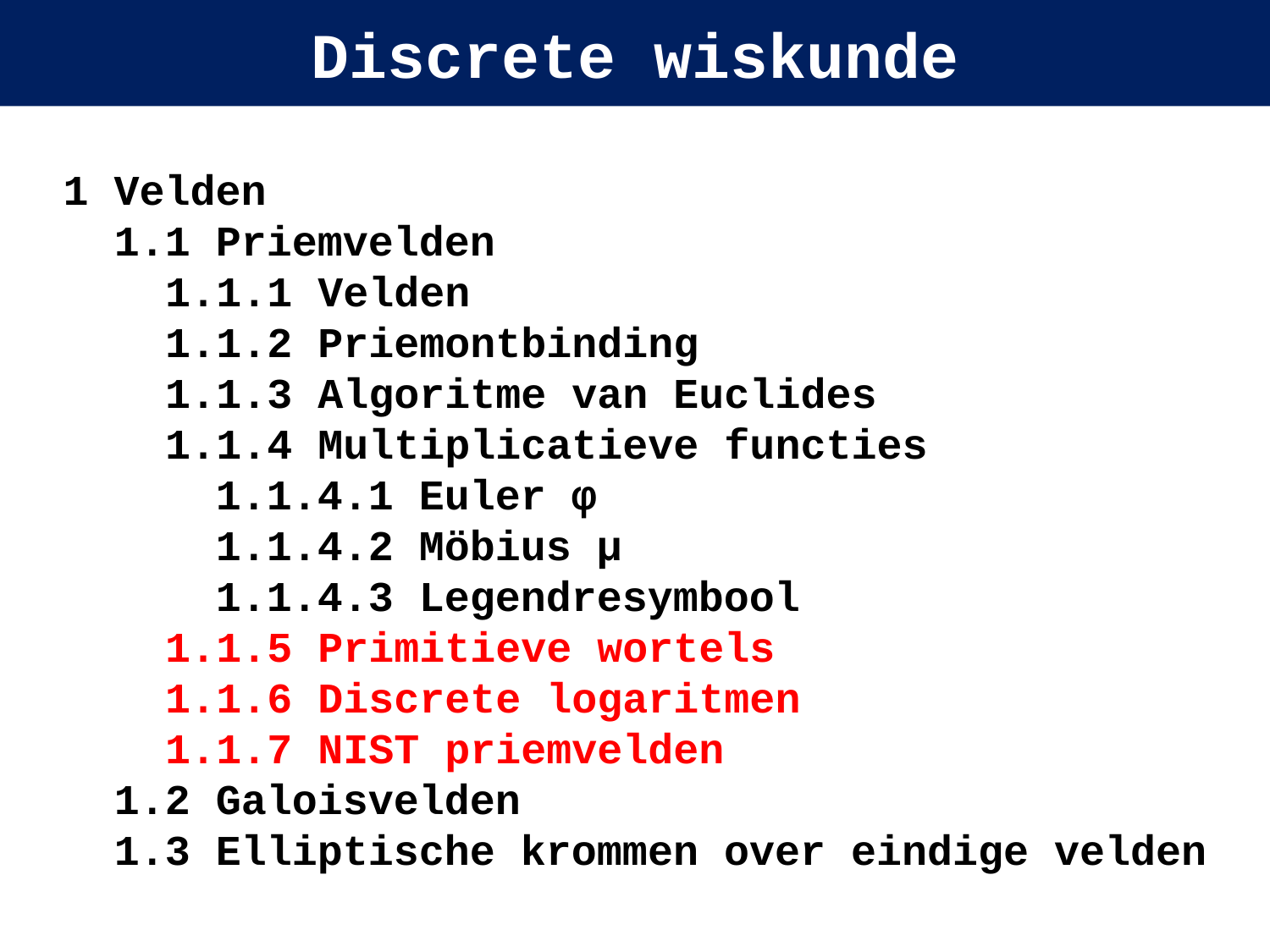

# Discrete wiskunde

1 Velden
1.1 Priemvelden
1.1.1 Velden
1.1.2 Priemontbinding
1.1.3 Algoritme van Euclides
1.1.4 Multiplicatieve functies
1.1.4.1 Euler φ
1.1.4.2 Möbius µ
1.1.4.3 Legendresymbool
1.1.5 Primitieve wortels
1.1.6 Discrete logaritmen
1.1.7 NIST priemvelden
1.2 Galoisvelden
1.3 Elliptische krommen over eindige velden